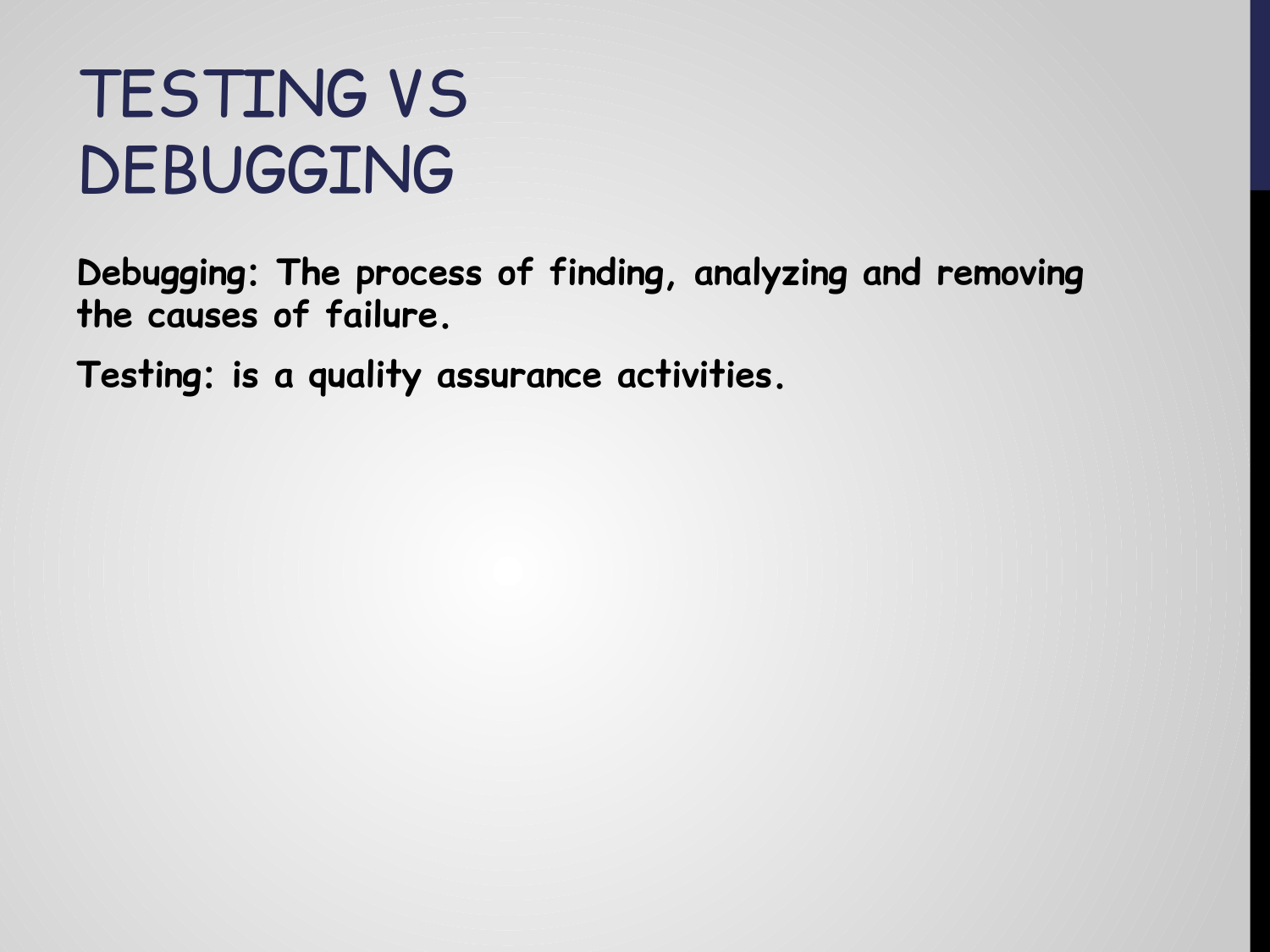

# Testing Vs Debugging
Debugging: The process of finding, analyzing and removing the causes of failure.
Testing: is a quality assurance activities.